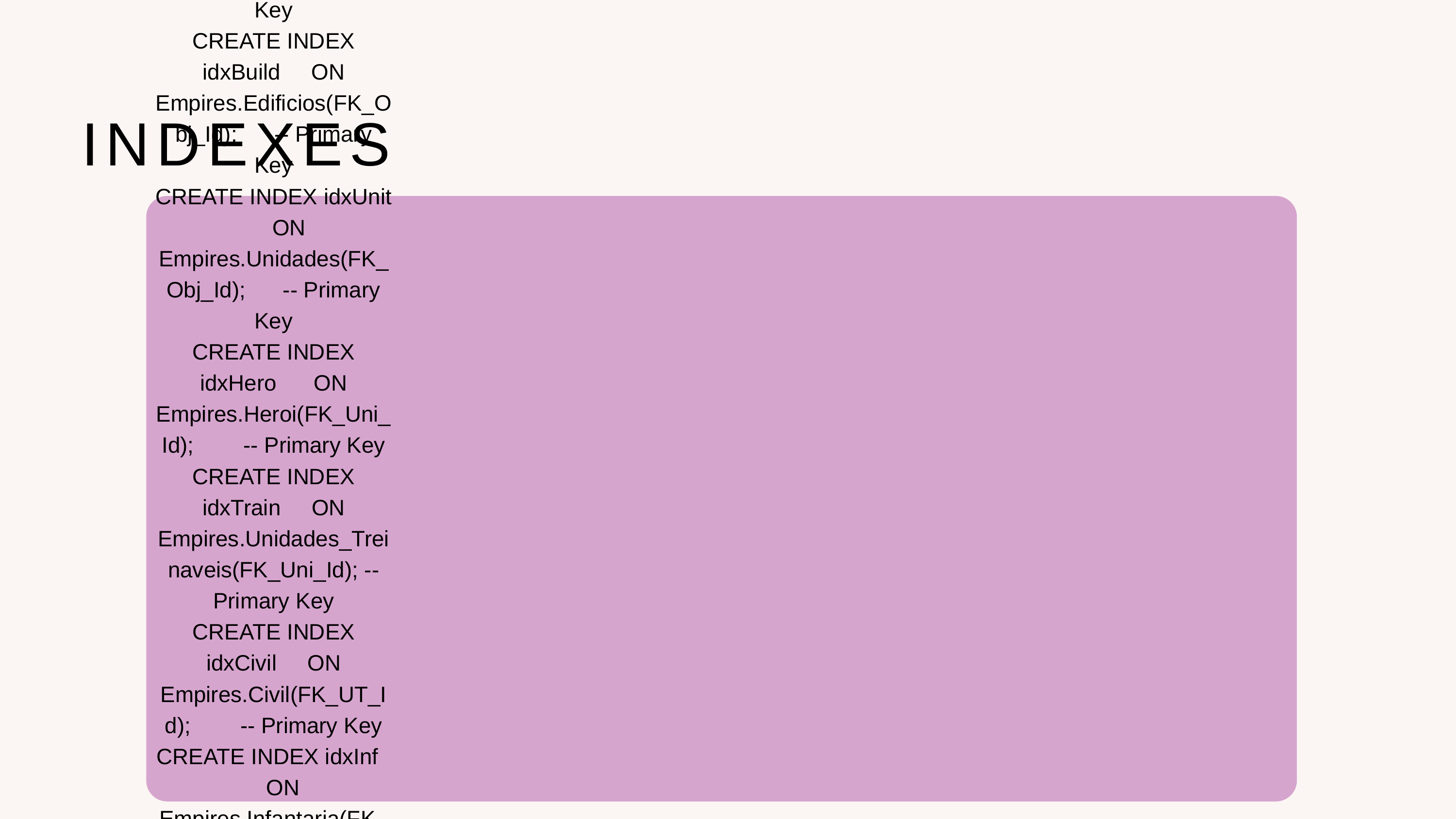

INDEXES

CREATE INDEX idxObject     ON Empires.Objeto(Obj_Id);         -- Primary Key
CREATE INDEX idxObjectsEra   ON Empires.Objeto(FK_Era_Id);       -- Foreign Key
CREATE INDEX idxObjectsOwner  ON Empires.Objeto(FK_jogador_id_tem);   -- Foreign Key
CREATE INDEX idxObjectsKiller ON Empires.Objeto(FK_jogador_id_elimina); -- Foreign Key
CREATE INDEX idxProp      ON Empires.Prop(FK_Obj_Id);        -- Primary Key
CREATE INDEX idxTech      ON Empires.Tecnologia(FK_Obj_Id);     -- Primary Key
CREATE INDEX idxBuild     ON Empires.Edificios(FK_Obj_Id);      -- Primary Key
CREATE INDEX idxUnit      ON Empires.Unidades(FK_Obj_Id);      -- Primary Key
CREATE INDEX idxHero      ON Empires.Heroi(FK_Uni_Id);        -- Primary Key
CREATE INDEX idxTrain     ON Empires.Unidades_Treinaveis(FK_Uni_Id); -- Primary Key
CREATE INDEX idxCivil     ON Empires.Civil(FK_UT_Id);        -- Primary Key
CREATE INDEX idxInf      ON Empires.Infantaria(FK_UT_Id);      -- Primary Key
CREATE INDEX idxCav      ON Empires.Cavalaria(FK_UT_Id);      -- Primary Key
CREATE INDEX idxArt      ON Empires.Artilharia(FK_UT_Id);      -- Primary Key
CREATE INDEX idxNav      ON Empires.Naval(FK_UT_Id);        -- Primary Key
CREATE INDEX idxAni      ON Empires.Animal(FK_UT_Id);        -- Primary Key